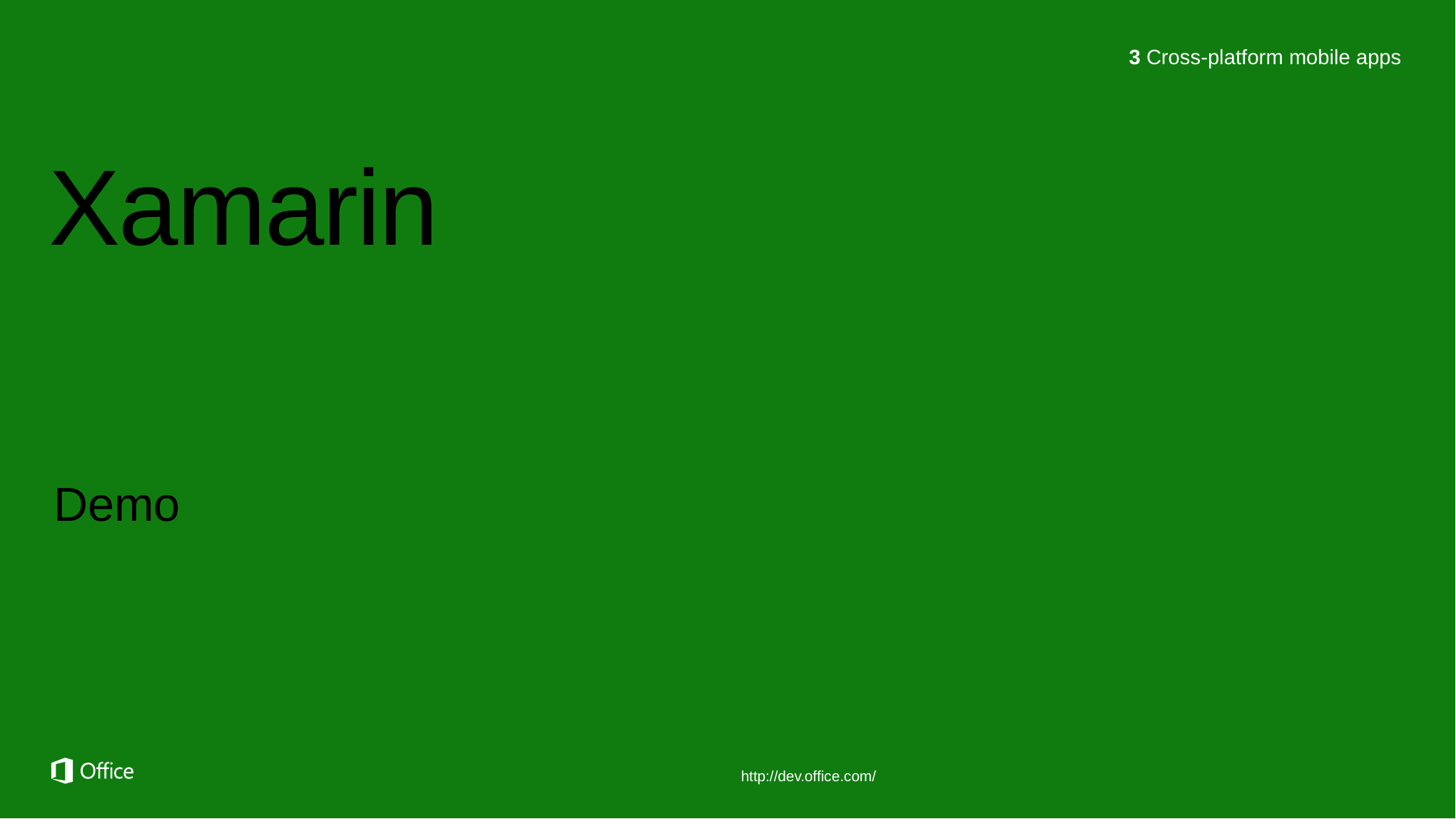

3 Cross-platform mobile apps
# Xamarin
Demo